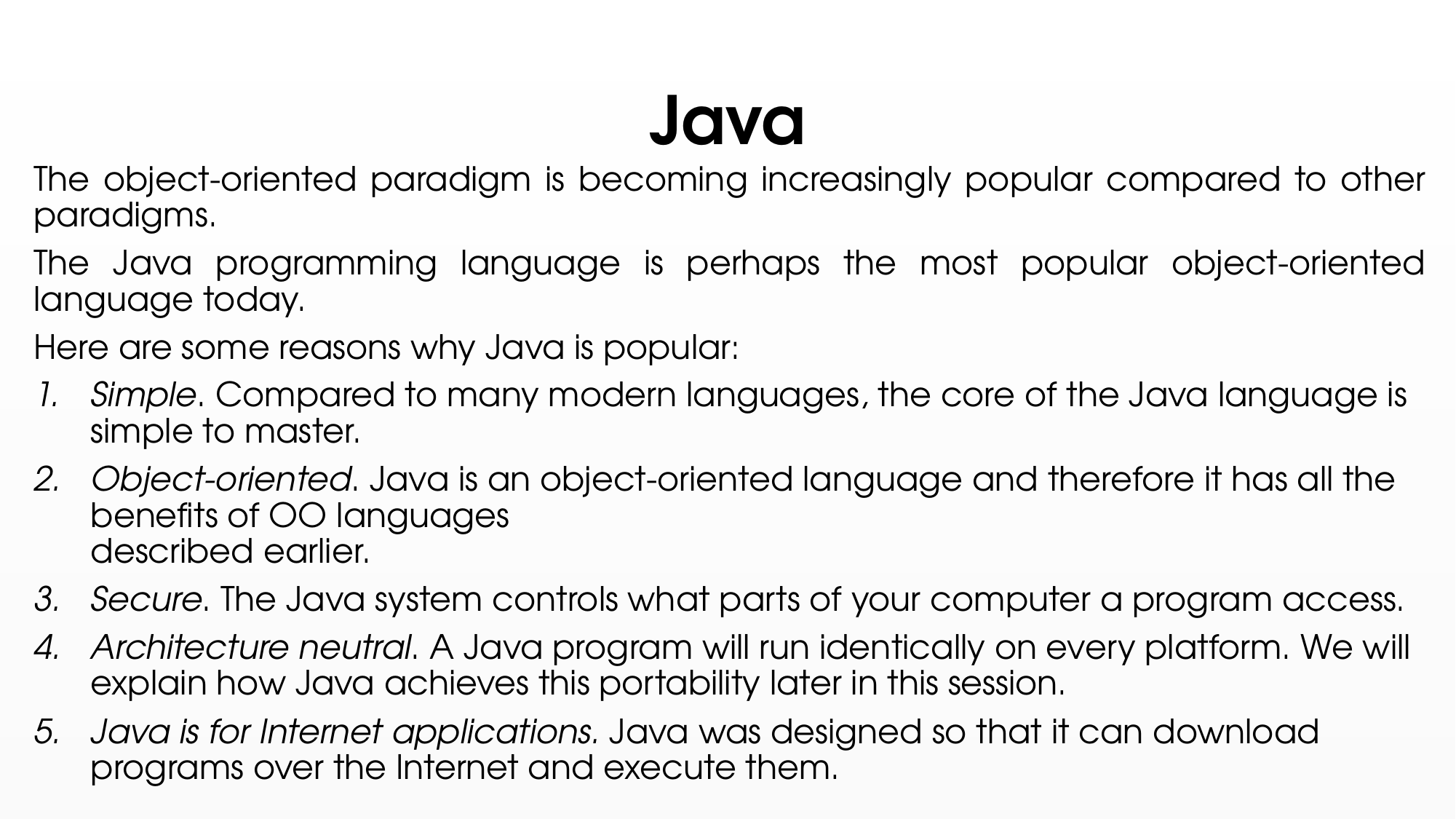

# Java
The object-oriented paradigm is becoming increasingly popular compared to other paradigms.
The Java programming language is perhaps the most popular object-oriented language today.
Here are some reasons why Java is popular:
Simple. Compared to many modern languages, the core of the Java language is simple to master.
Object-oriented. Java is an object-oriented language and therefore it has all the benefits of OO languages
described earlier.
Secure. The Java system controls what parts of your computer a program access.
Architecture neutral. A Java program will run identically on every platform. We will explain how Java achieves this portability later in this session.
Java is for Internet applications. Java was designed so that it can download programs over the Internet and execute them.